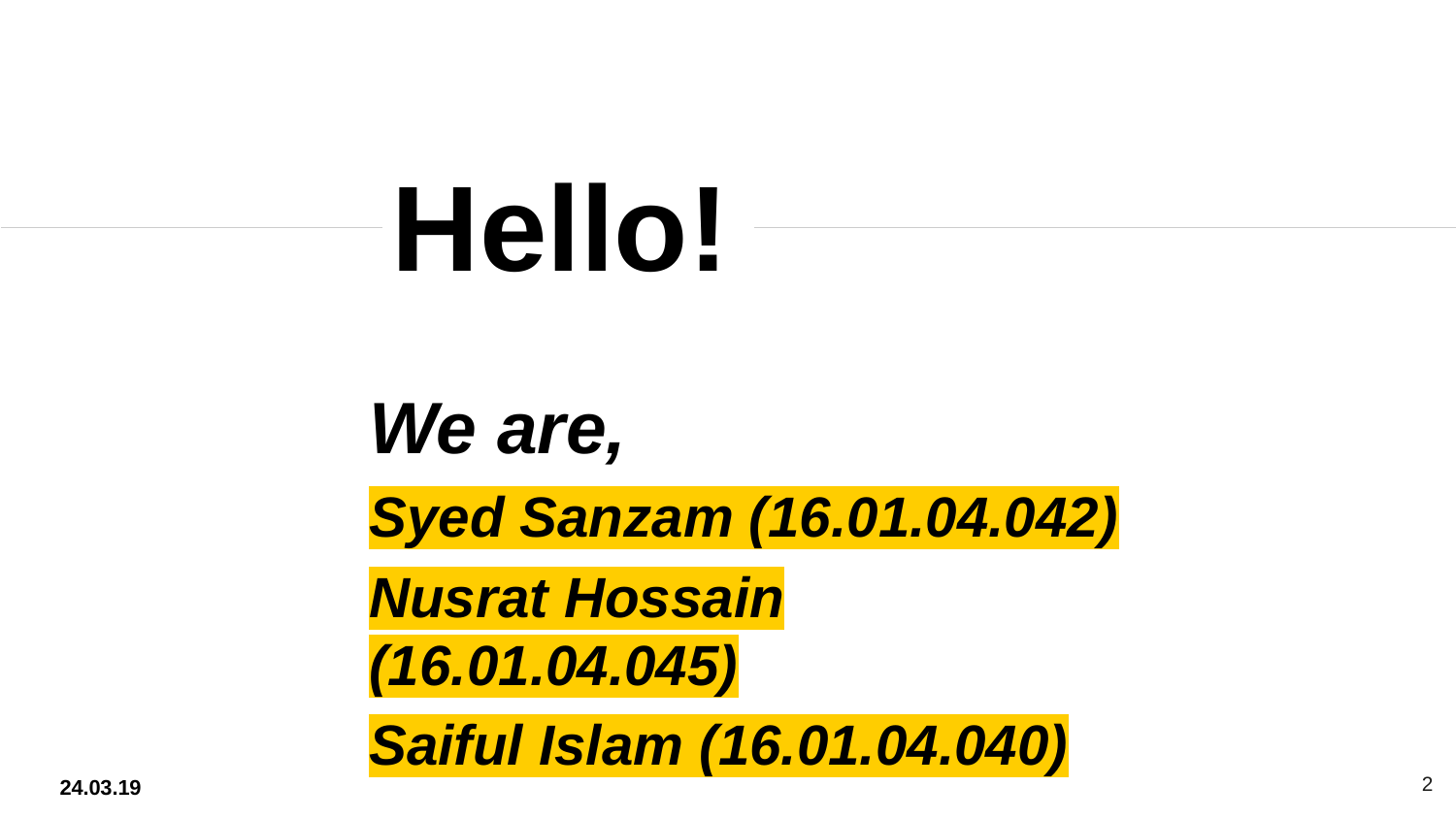

Hello!
We are,
Syed Sanzam (16.01.04.042)
Nusrat Hossain (16.01.04.045)
Saiful Islam (16.01.04.040)

2
24.03.19